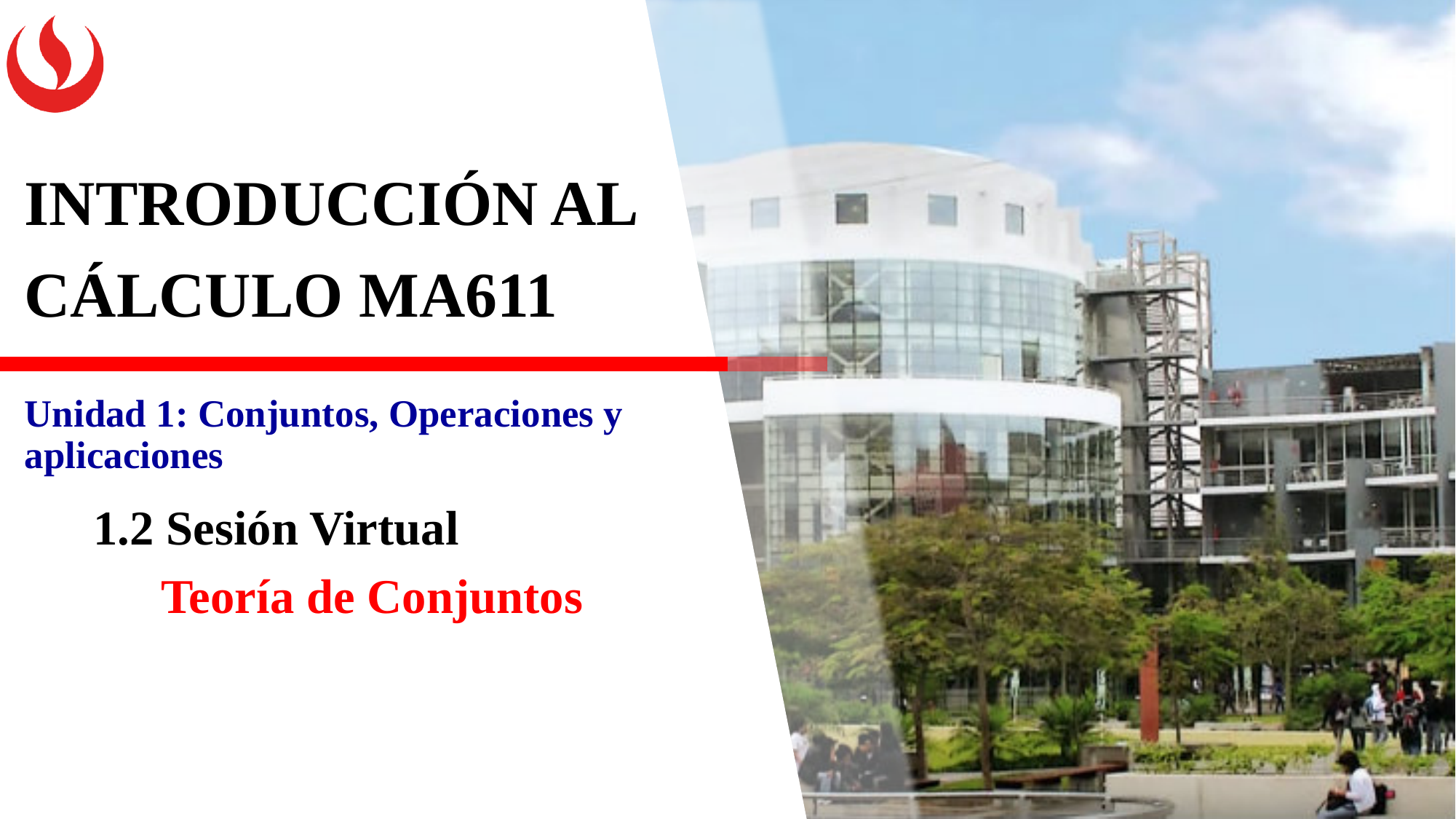

INTRODUCCIÓN AL CÁLCULO MA611
Unidad 1: Conjuntos, Operaciones y aplicaciones
1.2 Sesión Virtual
Teoría de Conjuntos